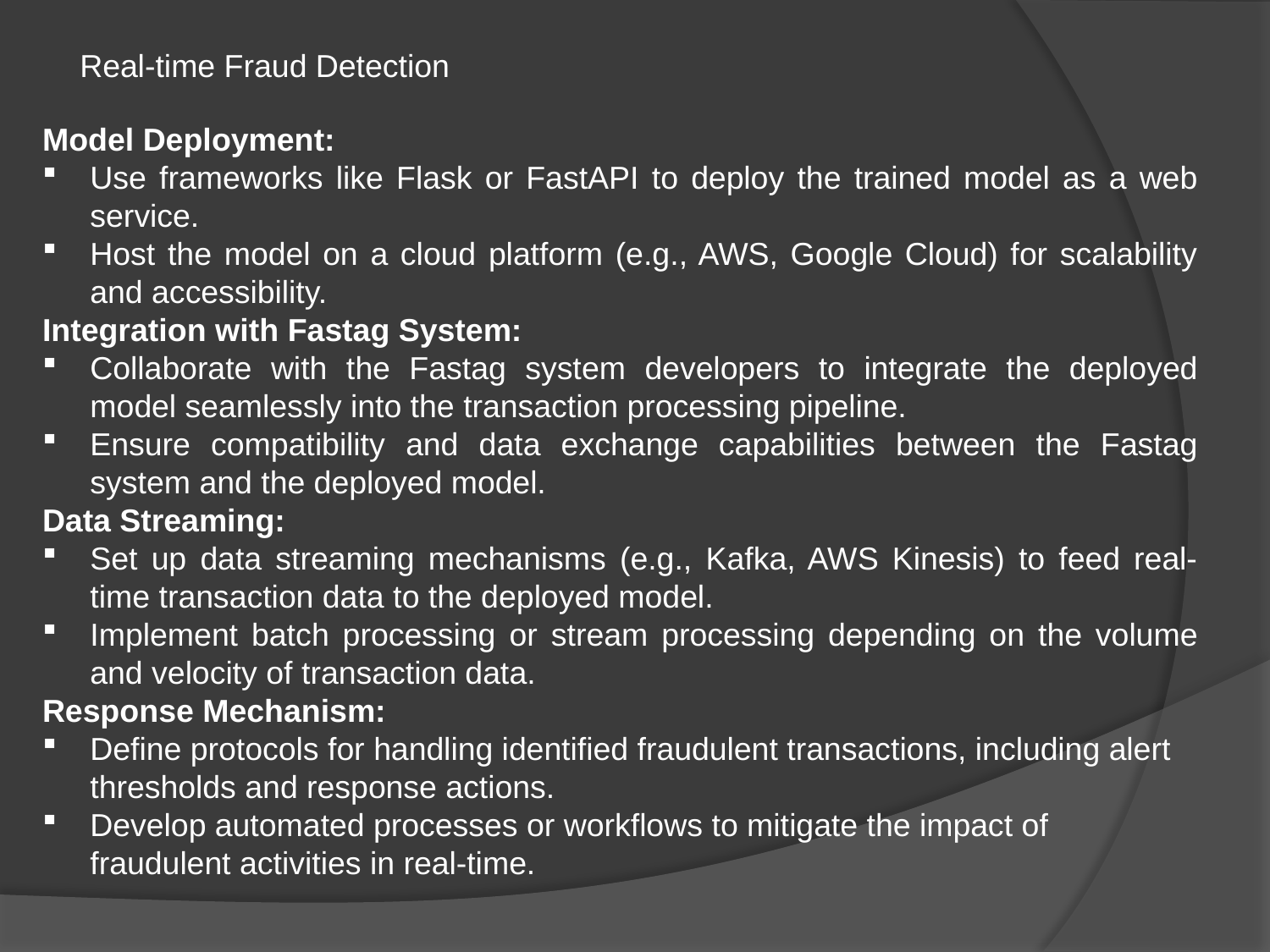

Real-time Fraud Detection
Model Deployment:
Use frameworks like Flask or FastAPI to deploy the trained model as a web service.
Host the model on a cloud platform (e.g., AWS, Google Cloud) for scalability and accessibility.
Integration with Fastag System:
Collaborate with the Fastag system developers to integrate the deployed model seamlessly into the transaction processing pipeline.
Ensure compatibility and data exchange capabilities between the Fastag system and the deployed model.
Data Streaming:
Set up data streaming mechanisms (e.g., Kafka, AWS Kinesis) to feed real-time transaction data to the deployed model.
Implement batch processing or stream processing depending on the volume and velocity of transaction data.
Response Mechanism:
Define protocols for handling identified fraudulent transactions, including alert thresholds and response actions.
Develop automated processes or workflows to mitigate the impact of fraudulent activities in real-time.